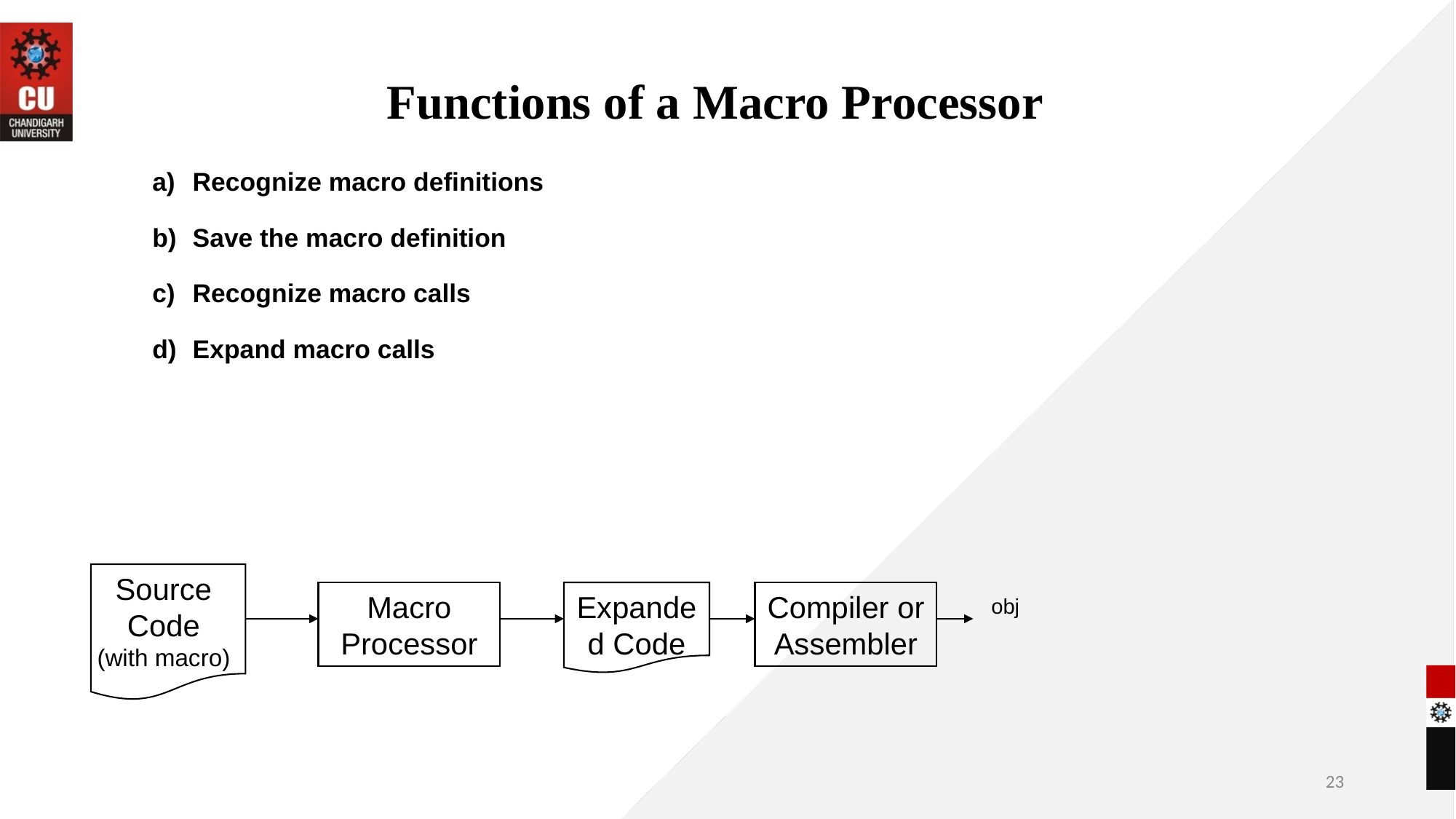

Functions of a Macro Processor
Recognize macro definitions

Save the macro definition

Recognize macro calls

Expand macro calls

Source Code
(with macro)

Macro Processor
Expanded Code

Compiler or Assembler
obj
23